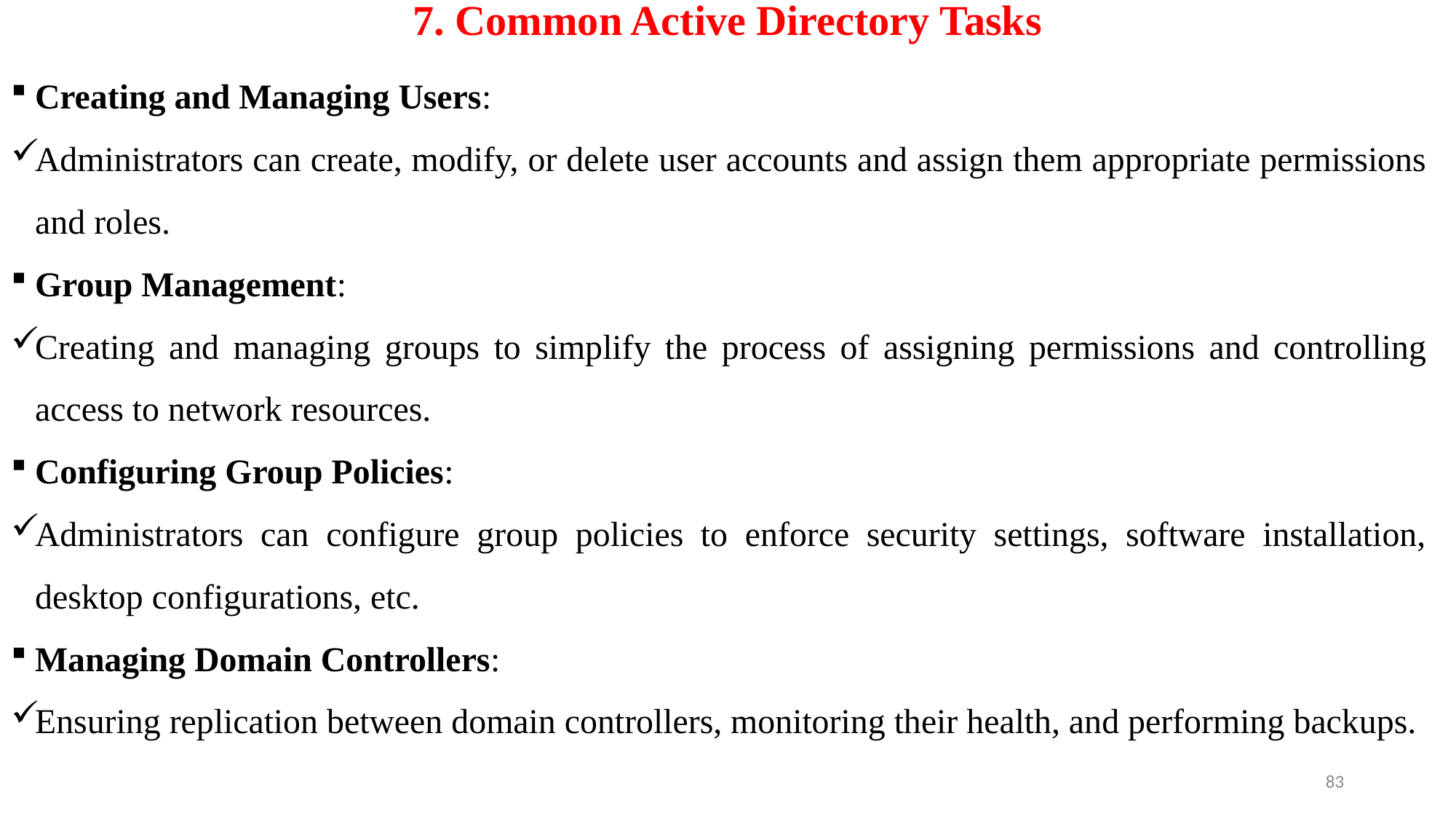

# 7. Common Active Directory Tasks
Creating and Managing Users:
Administrators can create, modify, or delete user accounts and assign them appropriate permissions and roles.
Group Management:
Creating and managing groups to simplify the process of assigning permissions and controlling access to network resources.
Configuring Group Policies:
Administrators can configure group policies to enforce security settings, software installation, desktop configurations, etc.
Managing Domain Controllers:
Ensuring replication between domain controllers, monitoring their health, and performing backups.

83